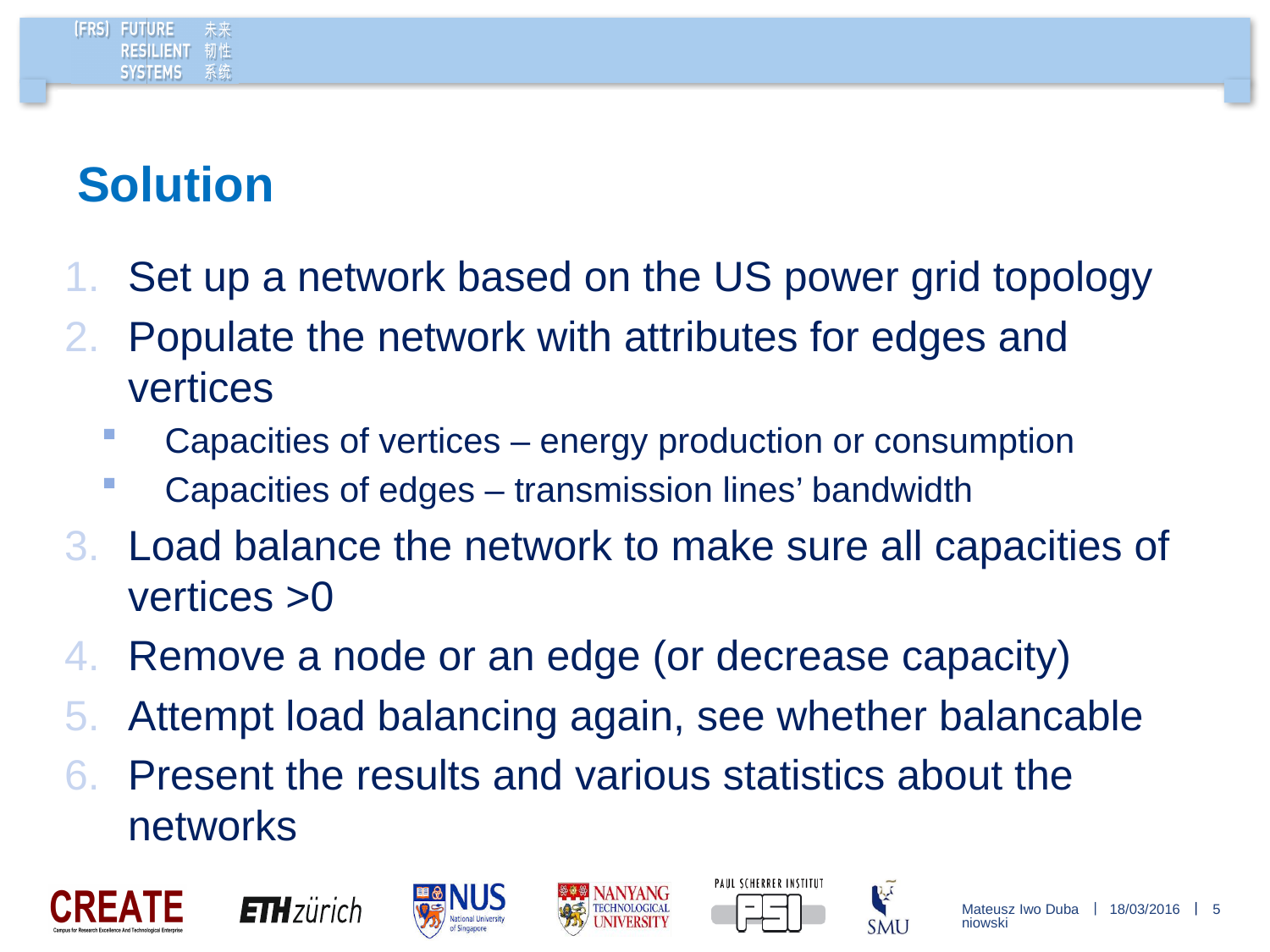

# Solution
Set up a network based on the US power grid topology
Populate the network with attributes for edges and vertices
Capacities of vertices – energy production or consumption
Capacities of edges – transmission lines’ bandwidth
Load balance the network to make sure all capacities of vertices >0
Remove a node or an edge (or decrease capacity)
Attempt load balancing again, see whether balancable
Present the results and various statistics about the networks
Mateusz Iwo Dubaniowski
18/03/2016
5